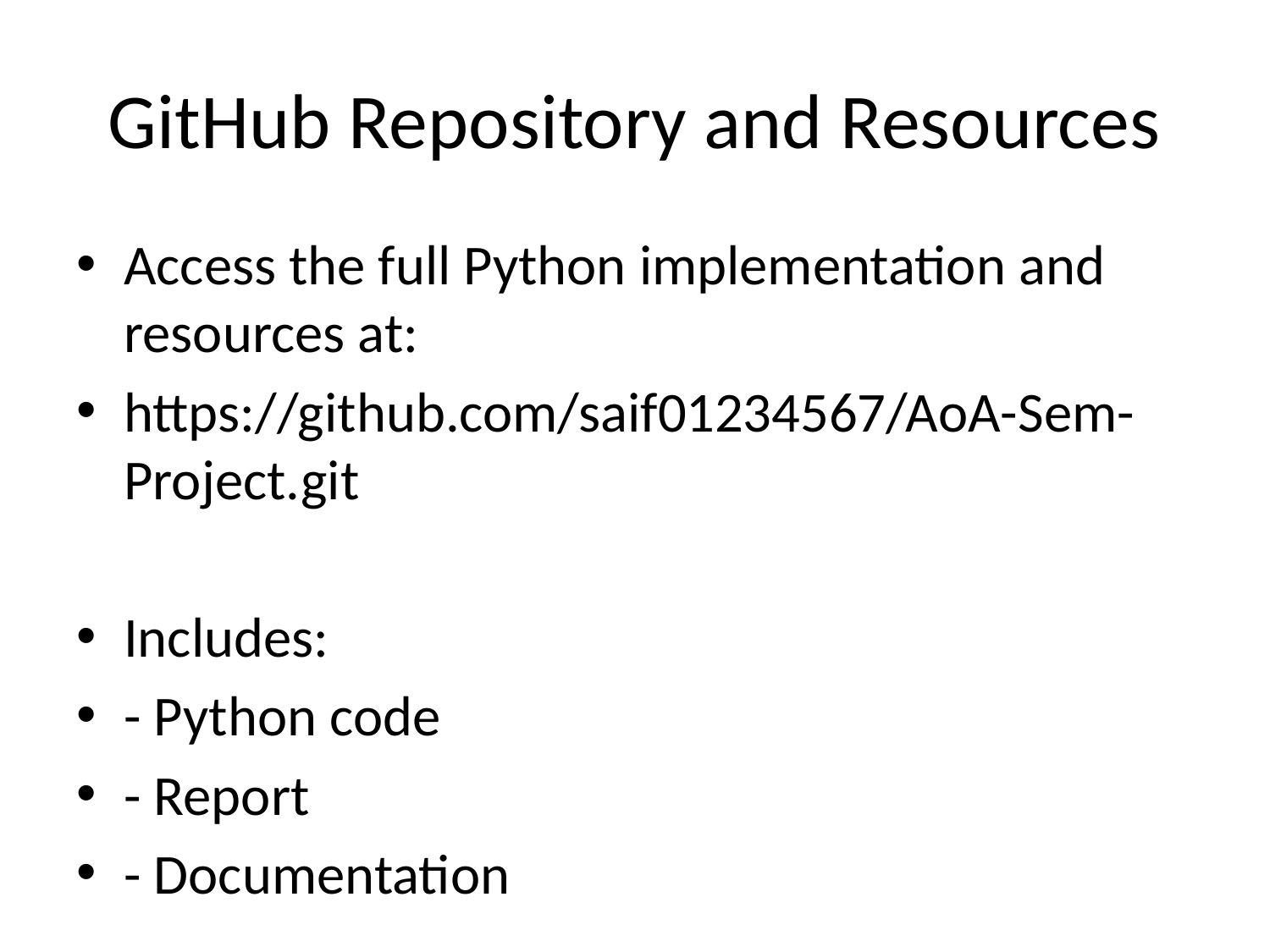

# GitHub Repository and Resources
Access the full Python implementation and resources at:
https://github.com/saif01234567/AoA-Sem-Project.git

Includes:
- Python code
- Report
- Documentation